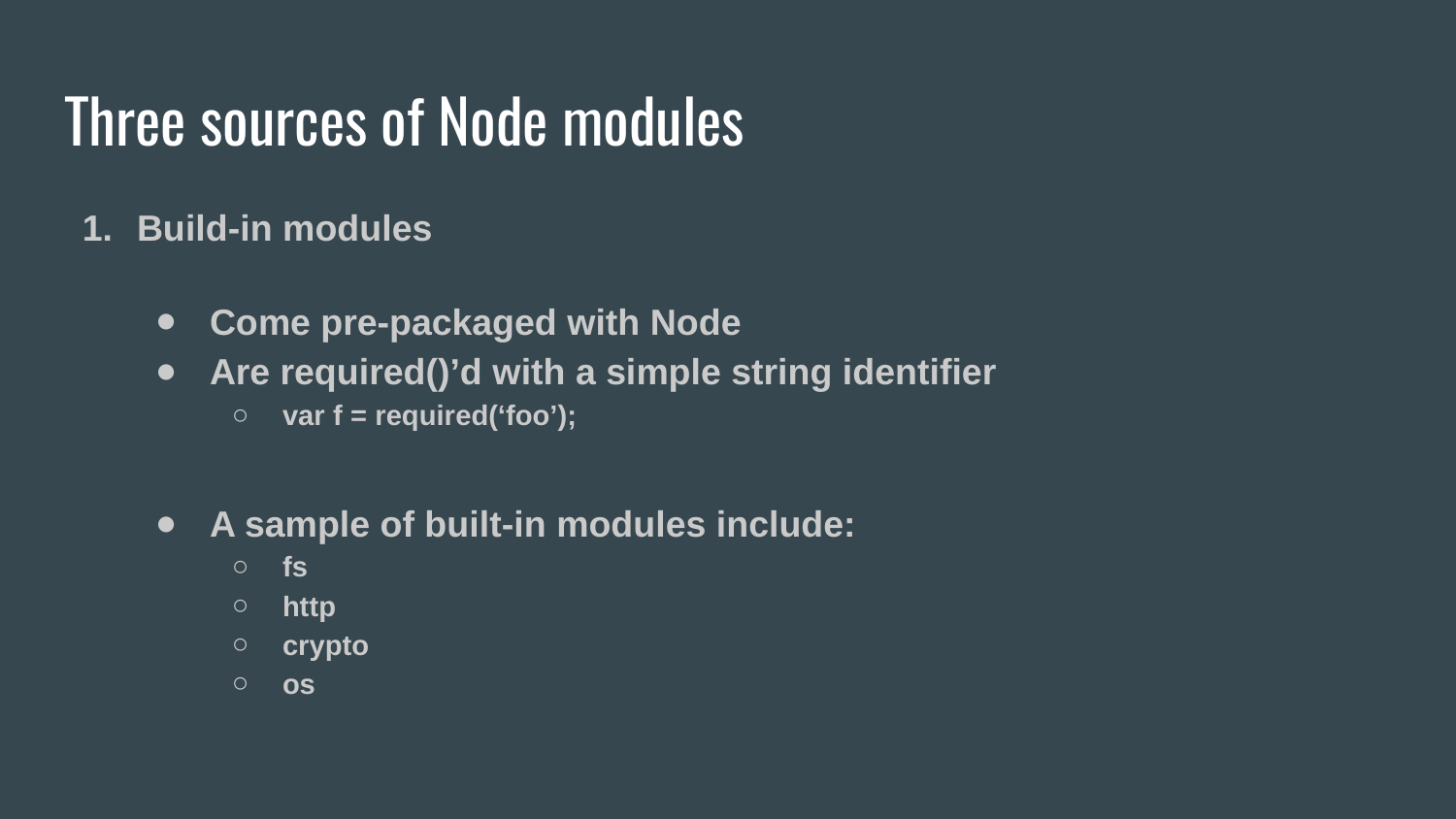

# Three sources of Node modules
Build-in modules
Come pre-packaged with Node
Are required()’d with a simple string identifier
var f = required(‘foo’);

A sample of built-in modules include:
fs
http
crypto
os